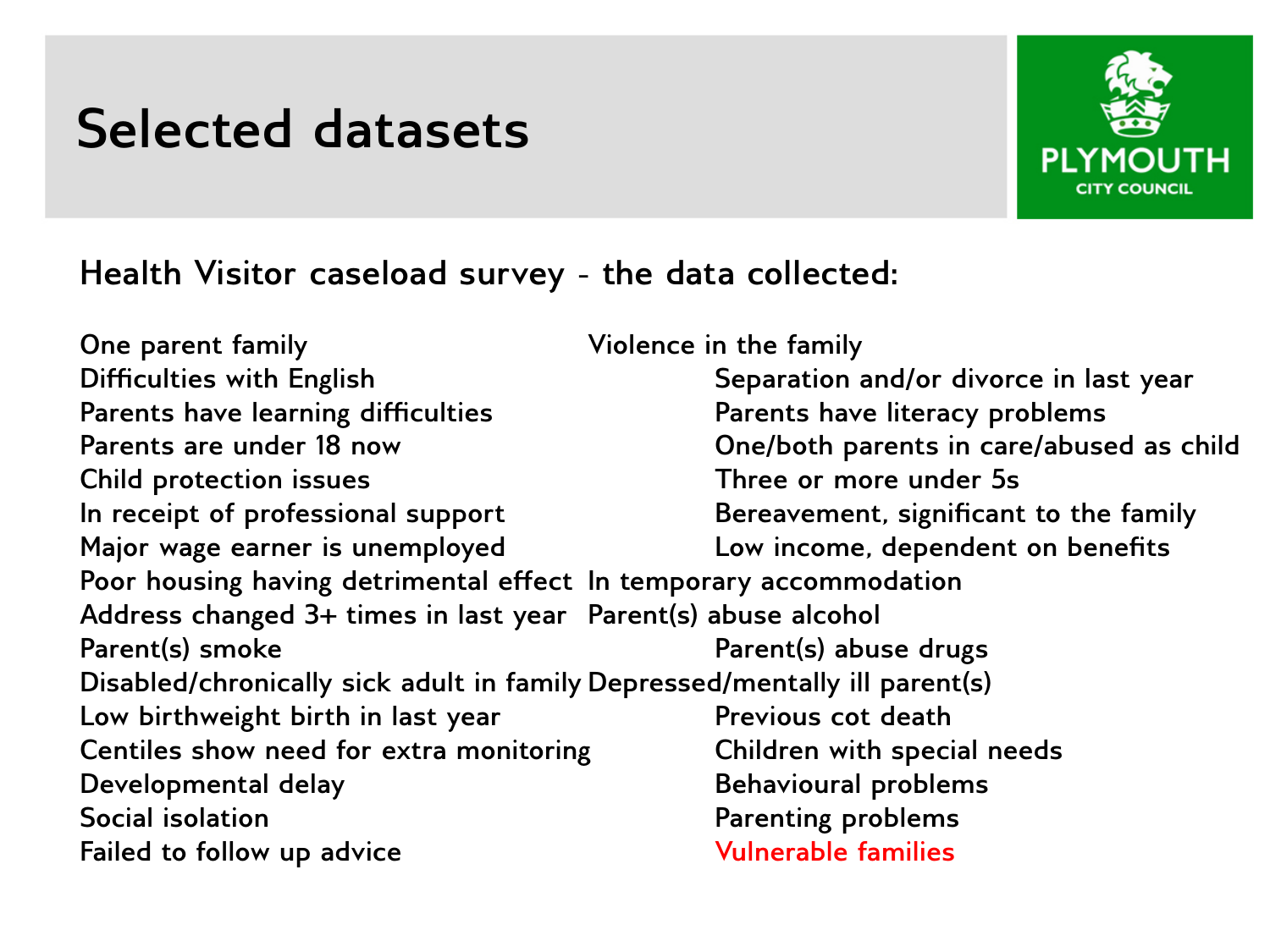

# Selected datasets
Health Visitor caseload survey - the data collected:

One parent family			Violence in the family
Difficulties with English			Separation and/or divorce in last year
Parents have learning difficulties		Parents have literacy problems
Parents are under 18 now			One/both parents in care/abused as child
Child protection issues			Three or more under 5s
In receipt of professional support		Bereavement, significant to the family
Major wage earner is unemployed		Low income, dependent on benefits
Poor housing having detrimental effect	In temporary accommodation
Address changed 3+ times in last year	Parent(s) abuse alcohol
Parent(s) smoke				Parent(s) abuse drugs
Disabled/chronically sick adult in family	Depressed/mentally ill parent(s)
Low birthweight birth in last year		Previous cot death
Centiles show need for extra monitoring	Children with special needs
Developmental delay			Behavioural problems
Social isolation				Parenting problems
Failed to follow up advice			Vulnerable families